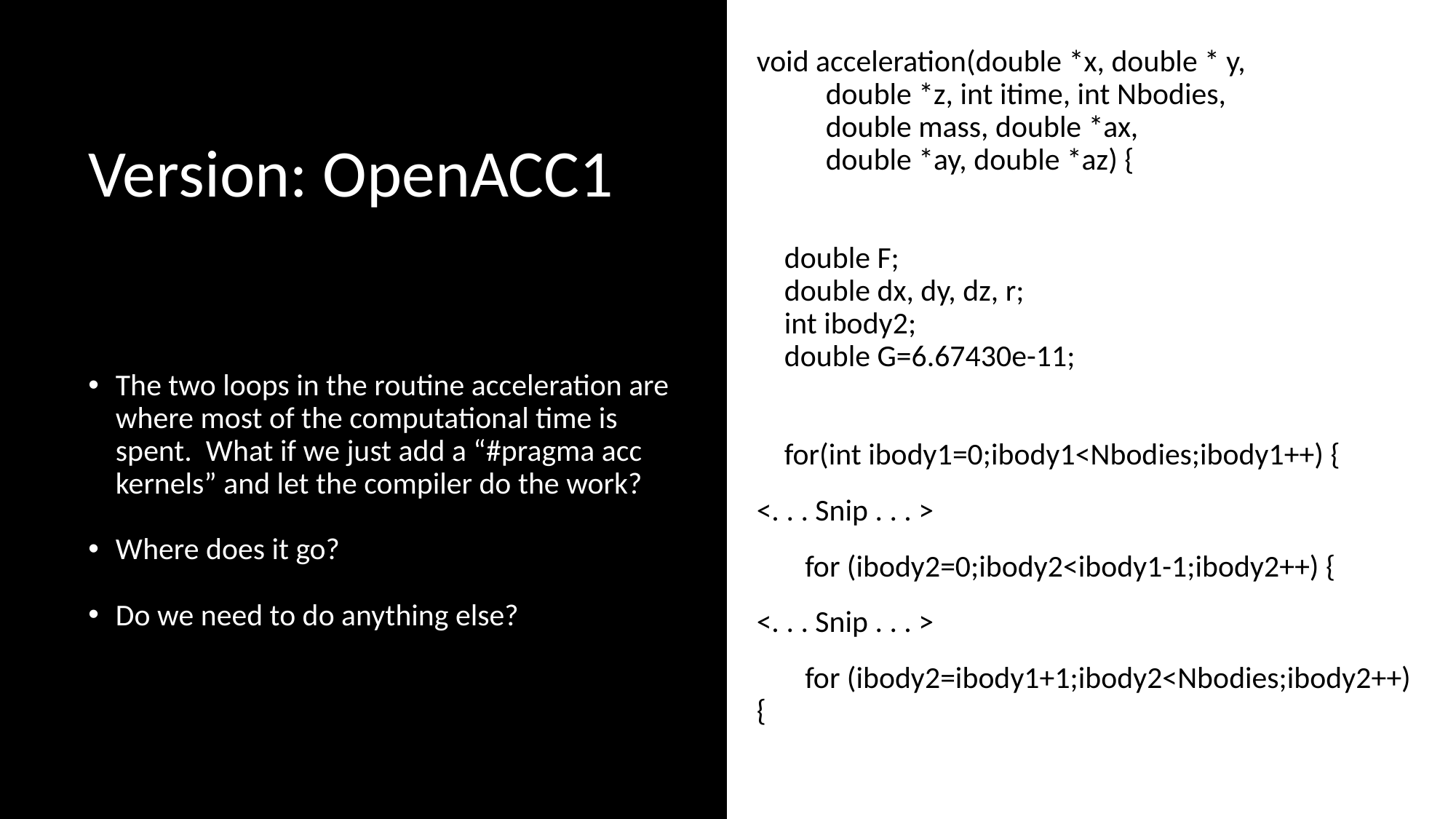

void acceleration(double *x, double * y,
          double *z, int itime, int Nbodies,
          double mass, double *ax,
          double *ay, double *az) {

    double F;
    double dx, dy, dz, r;
    int ibody2;
    double G=6.67430e-11;

    for(int ibody1=0;ibody1<Nbodies;ibody1++) {

<. . . Snip . . . >

       for (ibody2=0;ibody2<ibody1-1;ibody2++) {

<. . . Snip . . . >

       for (ibody2=ibody1+1;ibody2<Nbodies;ibody2++) {

# Version: OpenACC1
The two loops in the routine acceleration are where most of the computational time is spent.  What if we just add a “#pragma acc kernels” and let the compiler do the work?

Where does it go?

Do we need to do anything else?